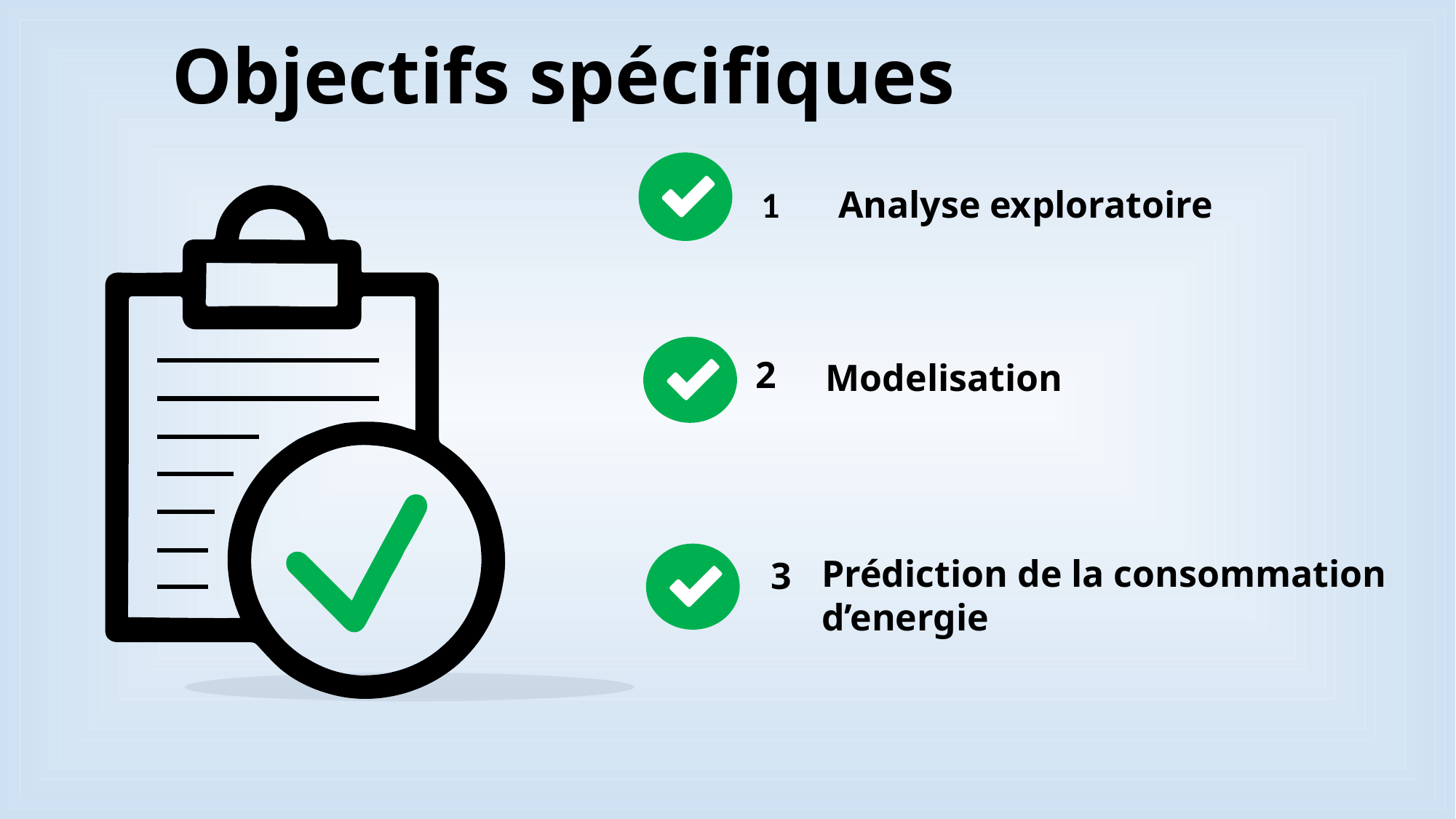

Objectifs spécifiques

1
Analyse exploratoire

2
Modelisation

Prédiction de la consommation d’energie
3